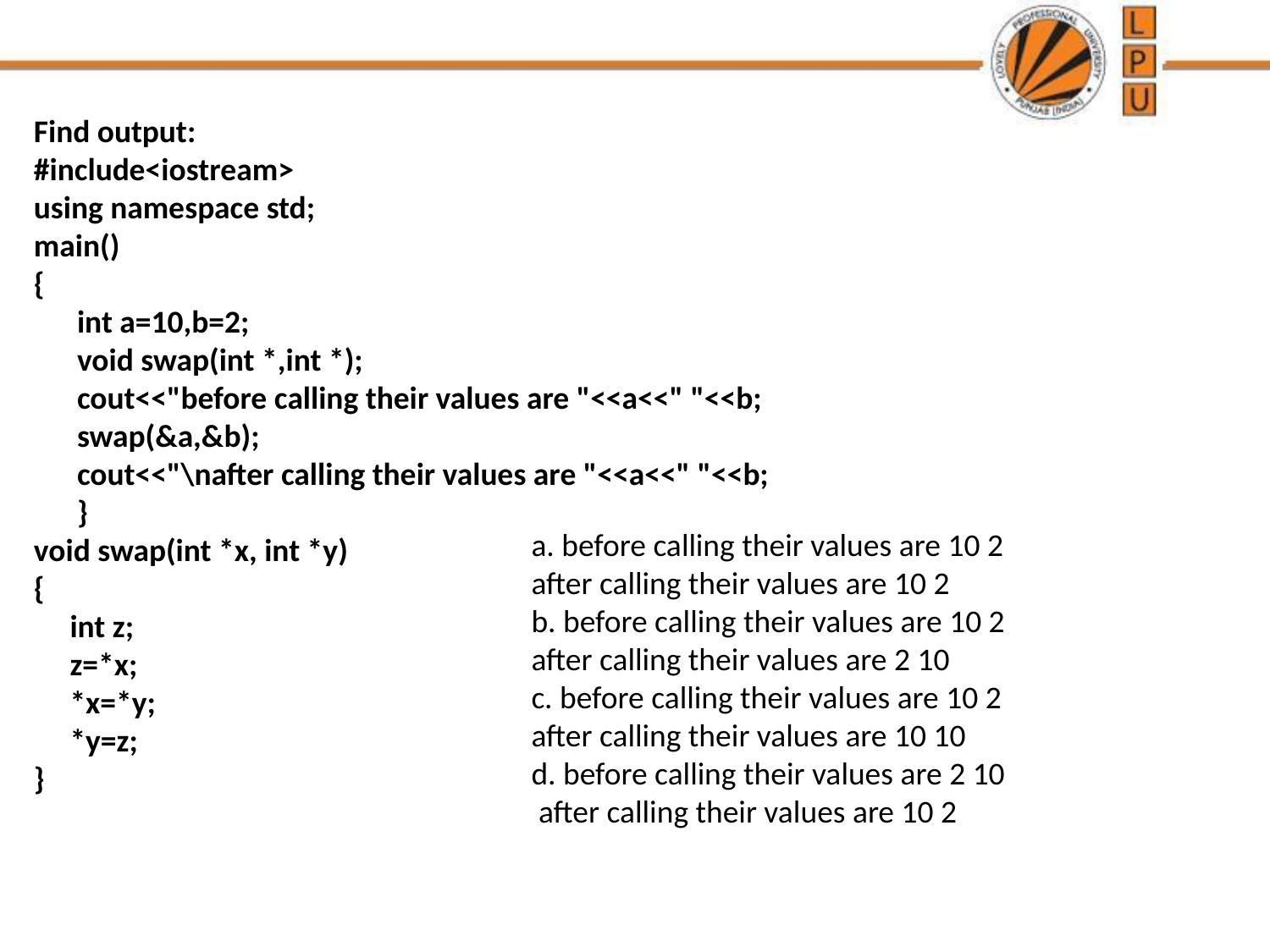

Find output:
#include<iostream>
using namespace std;
main()
{
      int a=10,b=2;
      void swap(int *,int *);
      cout<<"before calling their values are "<<a<<" "<<b;
      swap(&a,&b);
      cout<<"\nafter calling their values are "<<a<<" "<<b;
      }
void swap(int *x, int *y)
{
     int z;
     z=*x;
     *x=*y;
     *y=z;
}

a. before calling their values are 10 2
after calling their values are 10 2
b. before calling their values are 10 2
after calling their values are 2 10
c. before calling their values are 10 2
after calling their values are 10 10
d. before calling their values are 2 10
 after calling their values are 10 2